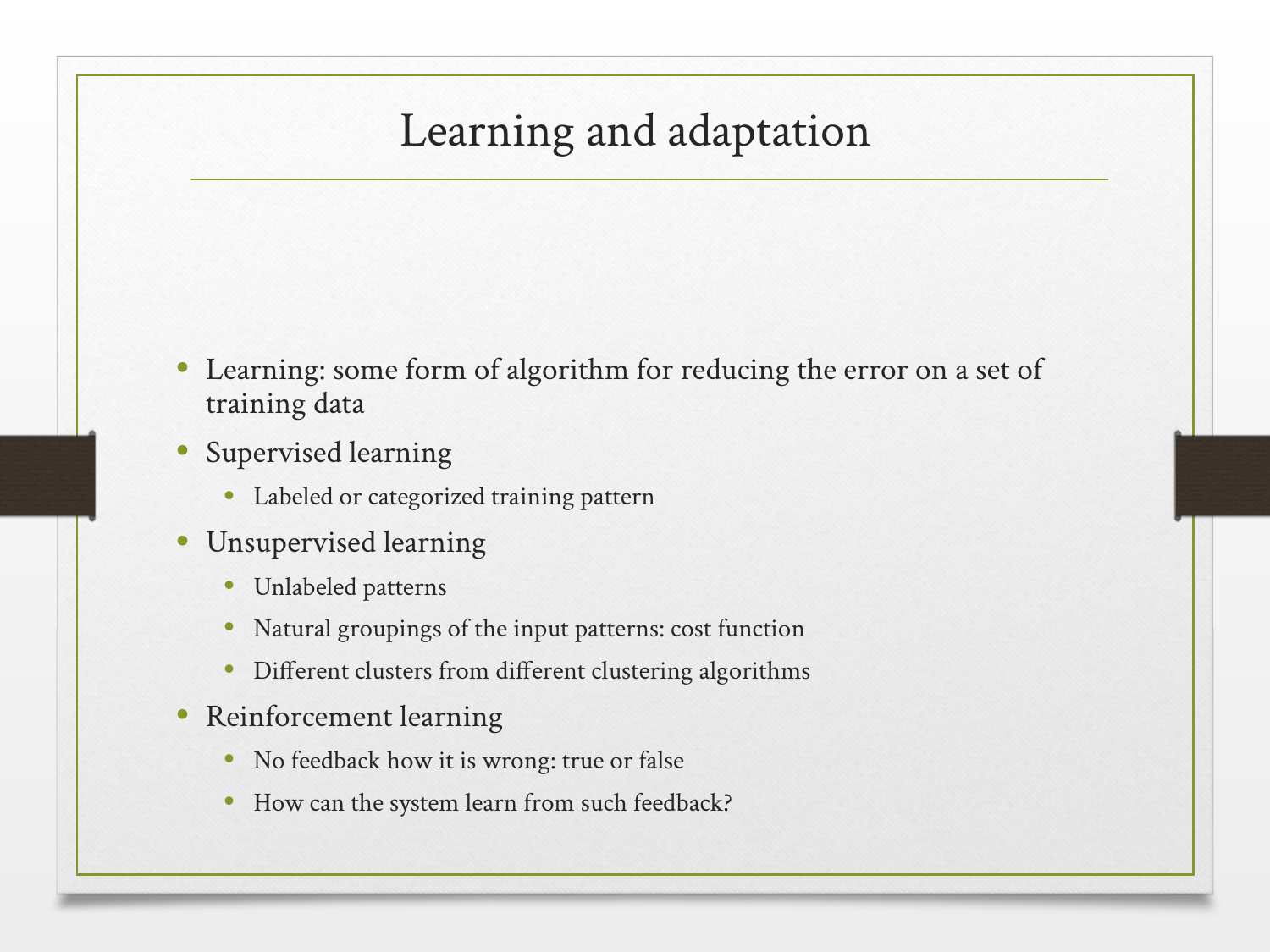

# Learning and adaptation
Learning: some form of algorithm for reducing the error on a set of training data
Supervised learning
Labeled or categorized training pattern
Unsupervised learning
Unlabeled patterns
Natural groupings of the input patterns: cost function
Different clusters from different clustering algorithms
Reinforcement learning
No feedback how it is wrong: true or false
How can the system learn from such feedback?